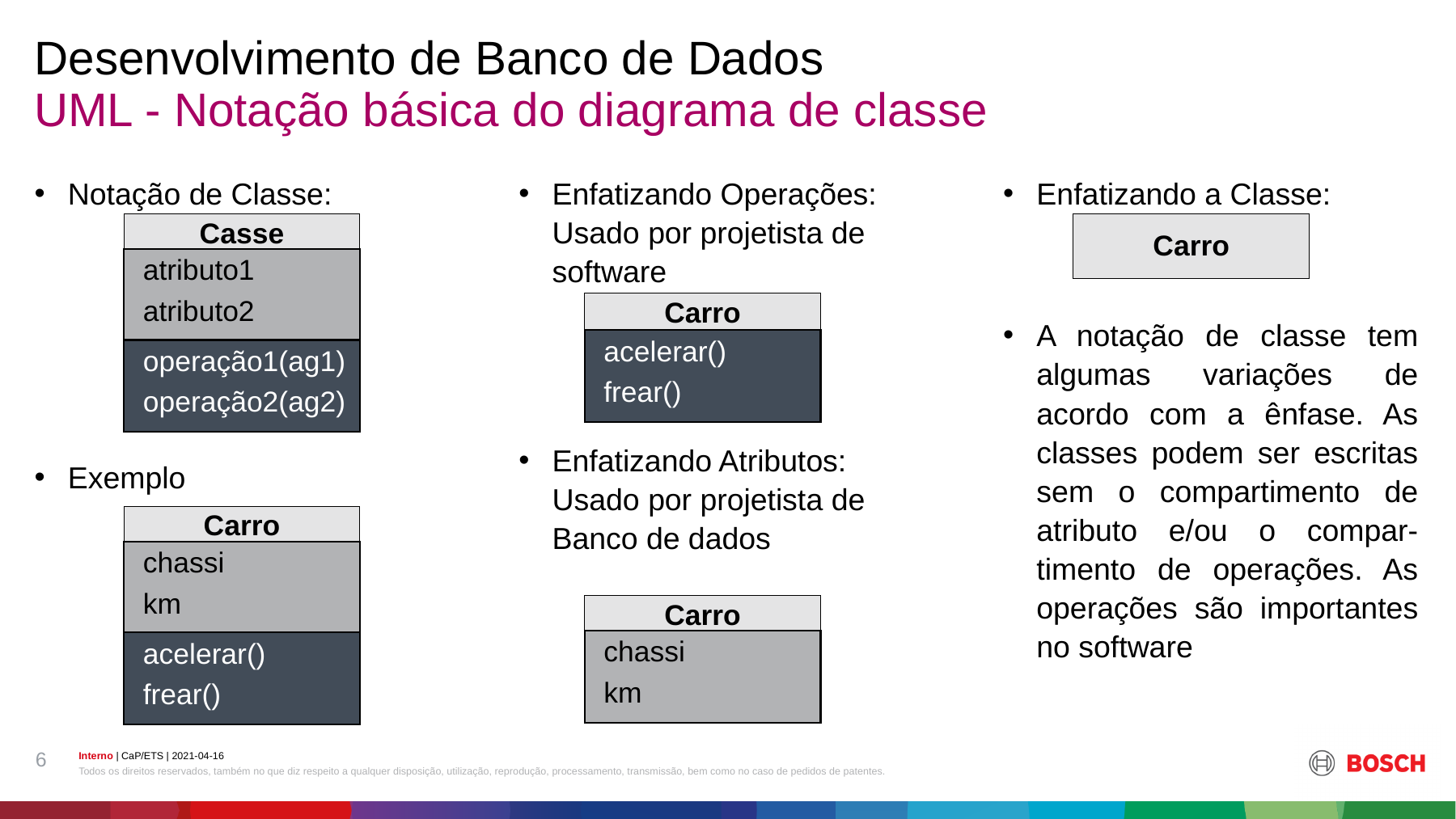

Desenvolvimento de Banco de Dados
# UML - Notação básica do diagrama de classe
Enfatizando a Classe:

A notação de classe tem algumas variações de acordo com a ênfase. As classes podem ser escritas sem o compartimento de atributo e/ou o compar-timento de operações. As operações são importantes no software

Notação de Classe:

Exemplo
Enfatizando Operações: Usado por projetista de software

Enfatizando Atributos: Usado por projetista de Banco de dados
Carro
Casse
atributo1
atributo2
operação1(ag1)
operação2(ag2)
Carro
acelerar()
frear()
Carro
chassi
km
acelerar()
frear()
Carro
chassi
km
6